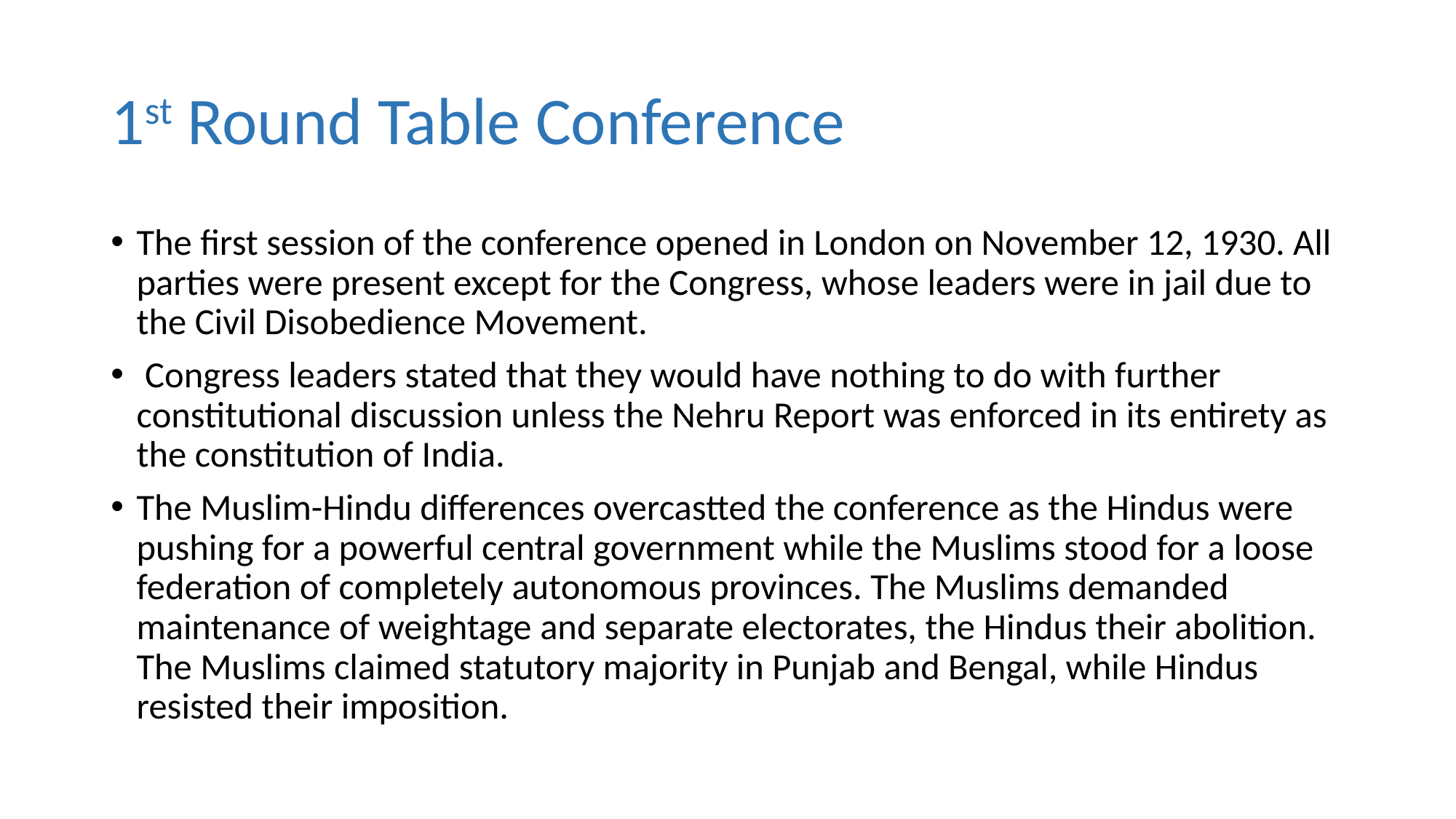

# 1st Round Table Conference
The first session of the conference opened in London on November 12, 1930. All parties were present except for the Congress, whose leaders were in jail due to the Civil Disobedience Movement.
 Congress leaders stated that they would have nothing to do with further constitutional discussion unless the Nehru Report was enforced in its entirety as the constitution of India.
The Muslim-Hindu differences overcastted the conference as the Hindus were pushing for a powerful central government while the Muslims stood for a loose federation of completely autonomous provinces. The Muslims demanded maintenance of weightage and separate electorates, the Hindus their abolition. The Muslims claimed statutory majority in Punjab and Bengal, while Hindus resisted their imposition.